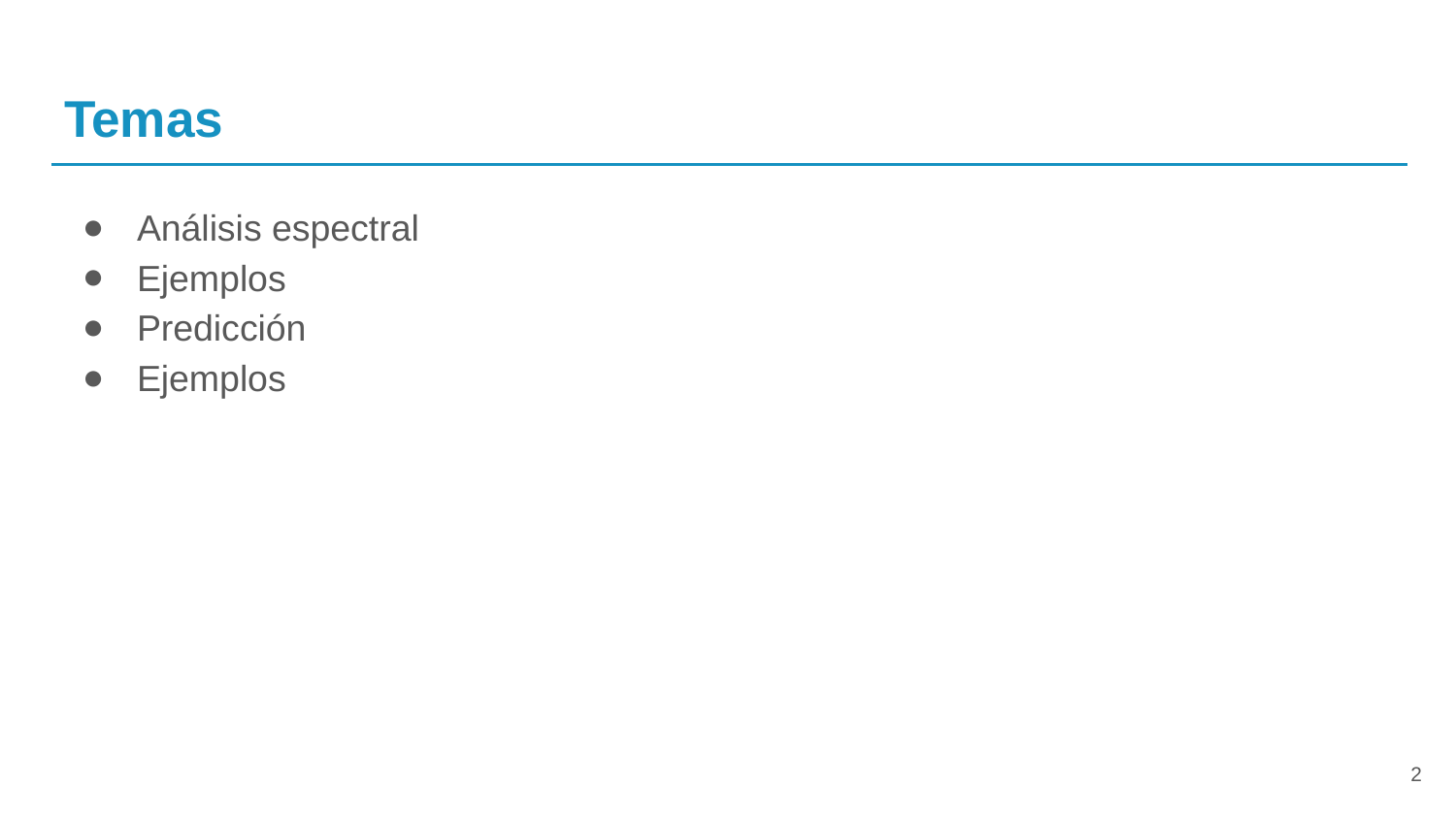

# Temas
Análisis espectral
Ejemplos
Predicción
Ejemplos
2